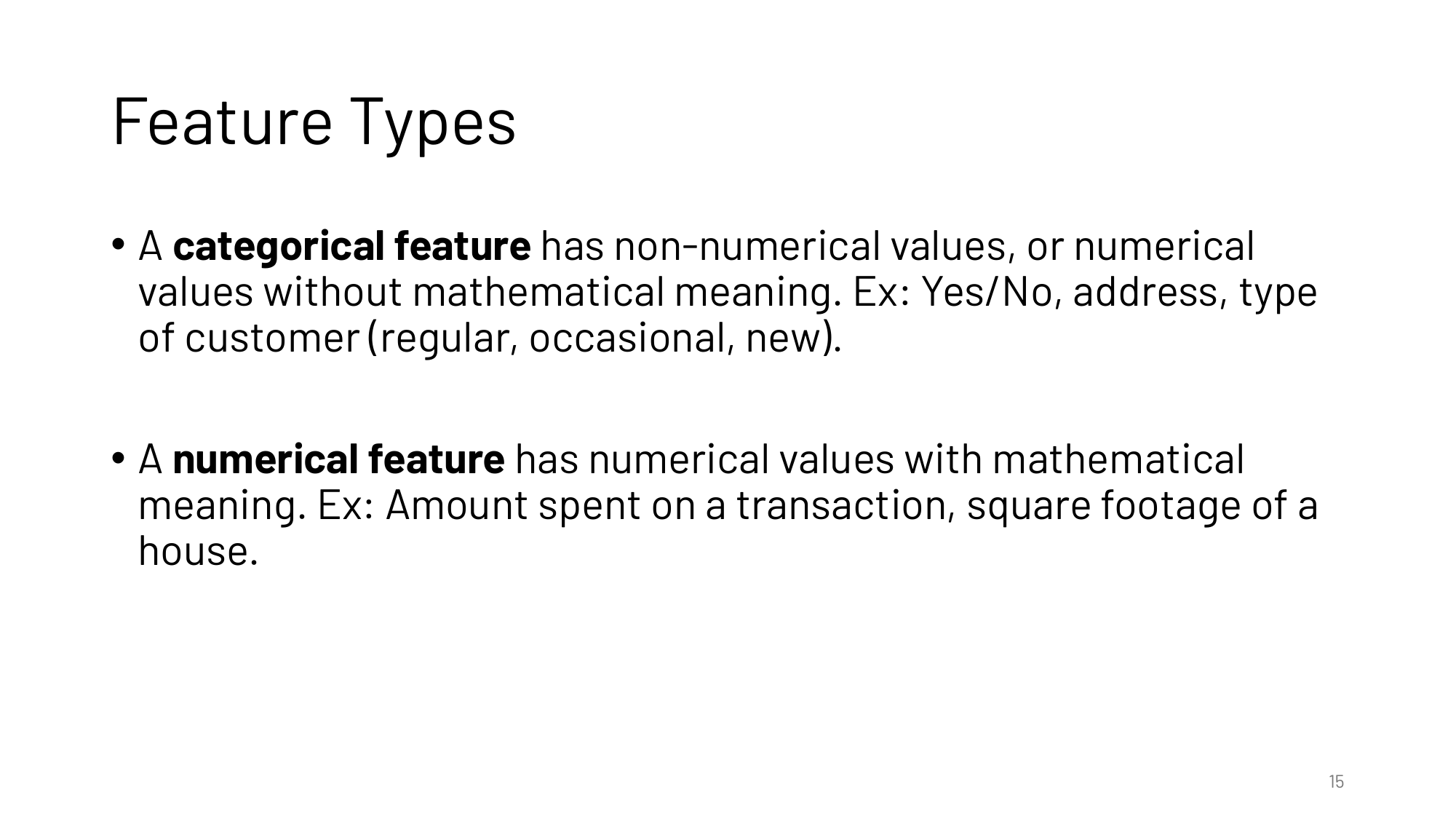

# Feature Types
A categorical feature has non-numerical values, or numerical values without mathematical meaning. Ex: Yes/No, address, type of customer (regular, occasional, new).

A numerical feature has numerical values with mathematical meaning. Ex: Amount spent on a transaction, square footage of a house.
15